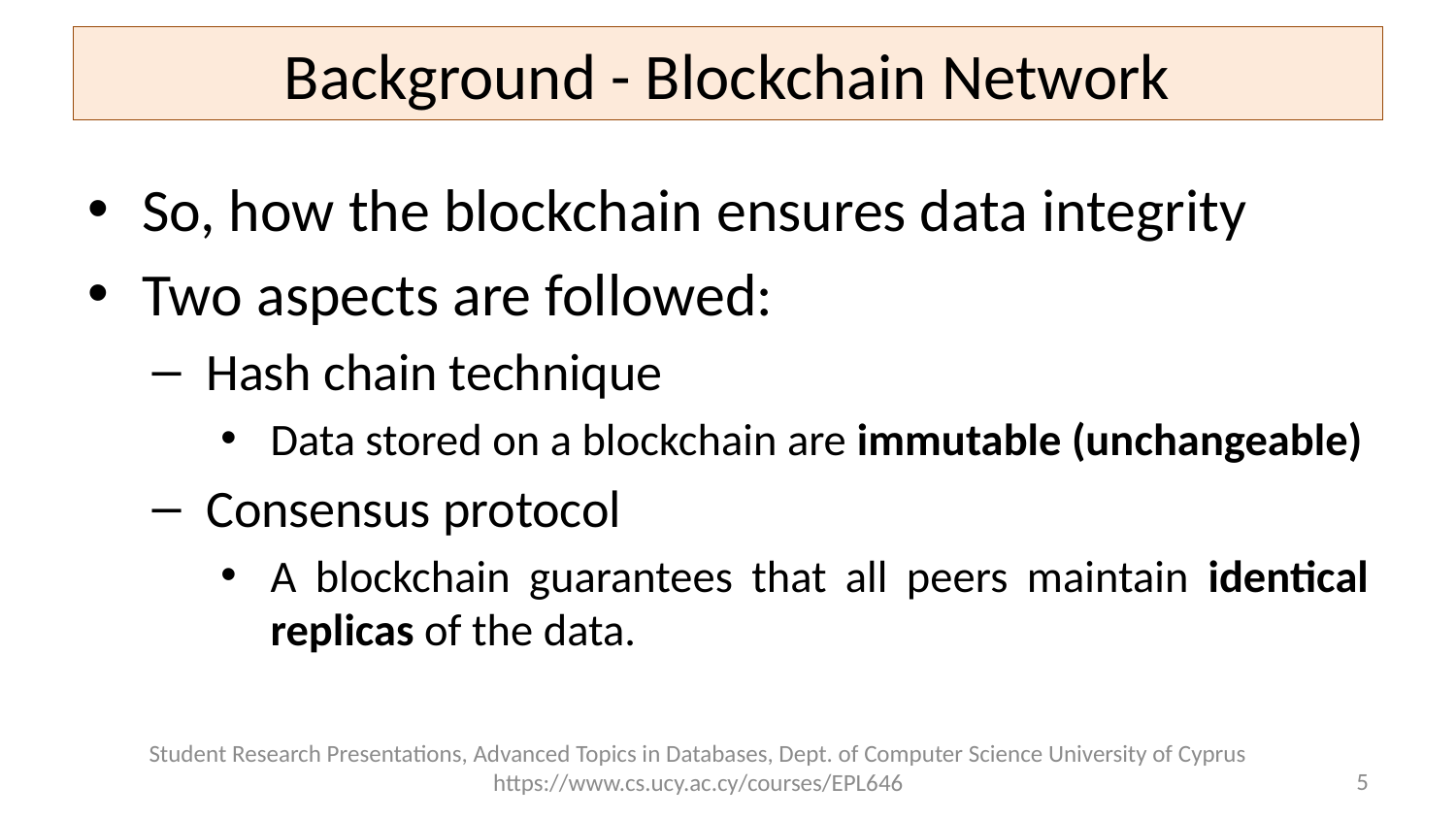

# Background - Blockchain Network
So, how the blockchain ensures data integrity
Two aspects are followed:
Hash chain technique
Data stored on a blockchain are immutable (unchangeable)
Consensus protocol
A blockchain guarantees that all peers maintain identical replicas of the data.
Student Research Presentations, Advanced Topics in Databases, Dept. of Computer Science University of Cyprus https://www.cs.ucy.ac.cy/courses/EPL646
5